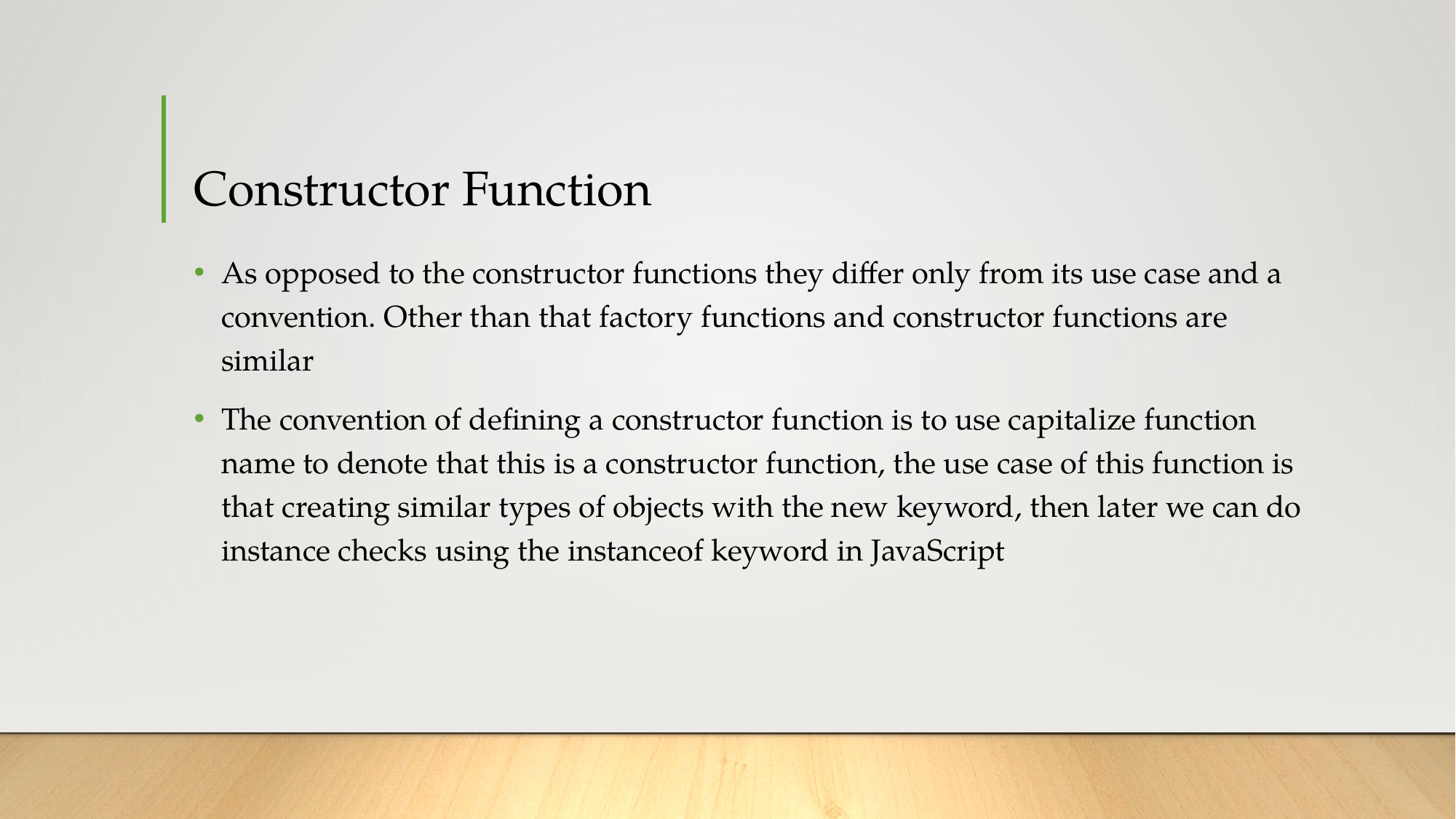

# Constructor Function
As opposed to the constructor functions they differ only from its use case and a convention. Other than that factory functions and constructor functions are similar
The convention of defining a constructor function is to use capitalize function name to denote that this is a constructor function, the use case of this function is that creating similar types of objects with the new keyword, then later we can do instance checks using the instanceof keyword in JavaScript